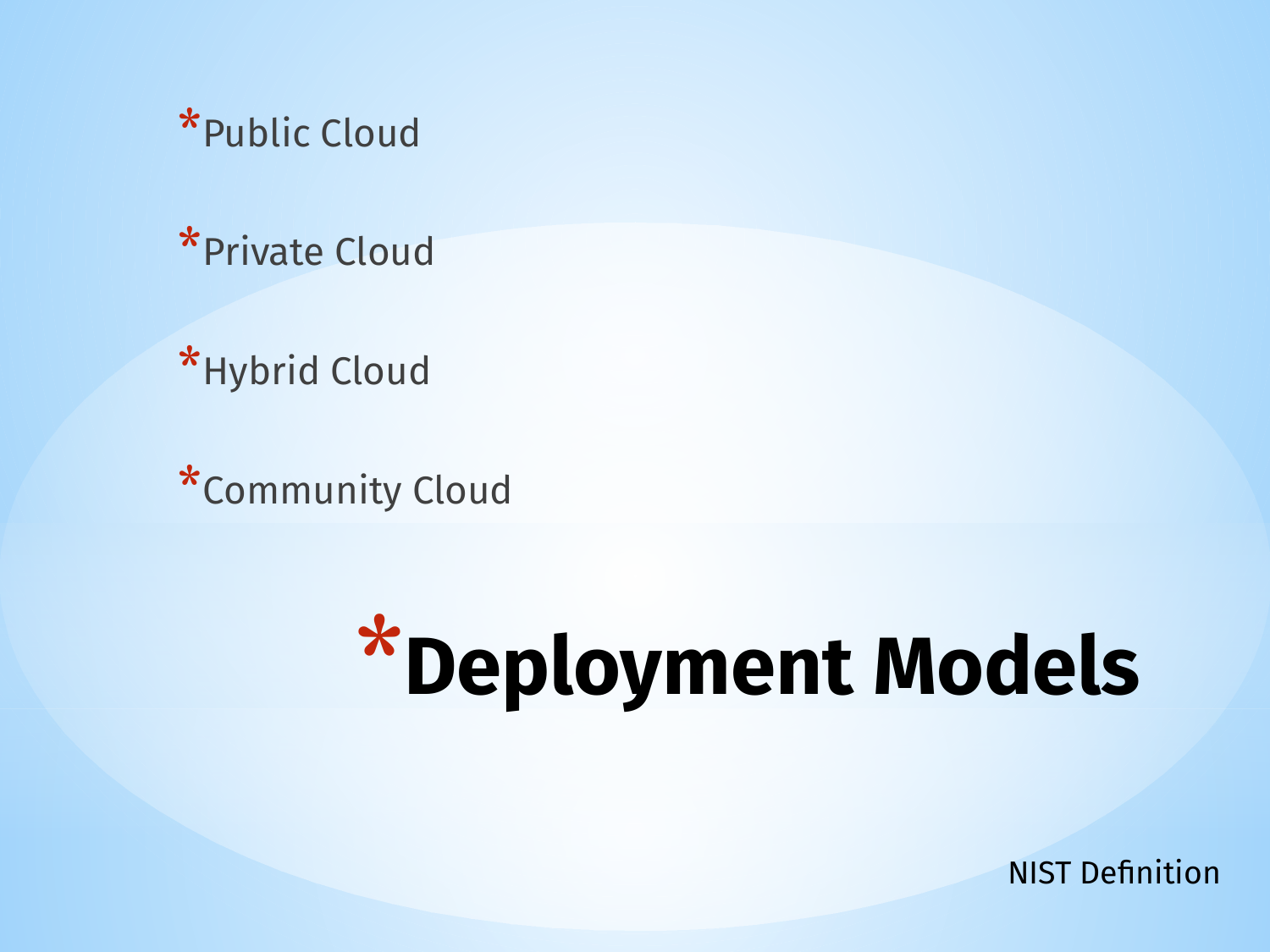

Public Cloud

Private Cloud

Hybrid Cloud

Community Cloud
# Deployment Models
NIST Definition